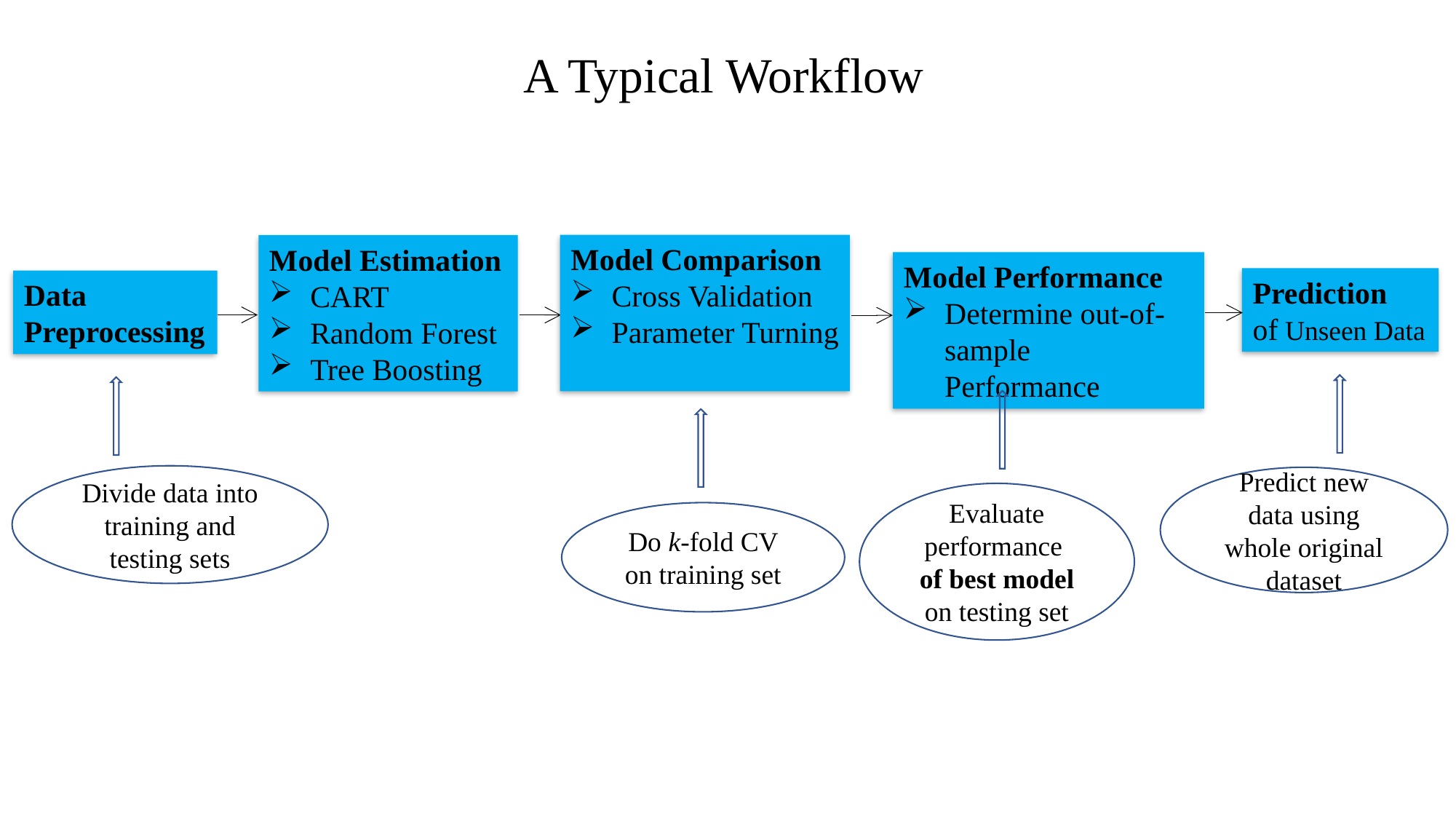

# A Typical Workflow
Model Comparison
Cross Validation
Parameter Turning

Model Estimation
CART
Random Forest
Tree Boosting
Model Performance
Determine out-of-sample Performance
Prediction
of Unseen Data
Data
Preprocessing

Divide data into training and testing sets
Predict new data using whole original dataset
Evaluate performance
of best model on testing set
Do k-fold CV on training set